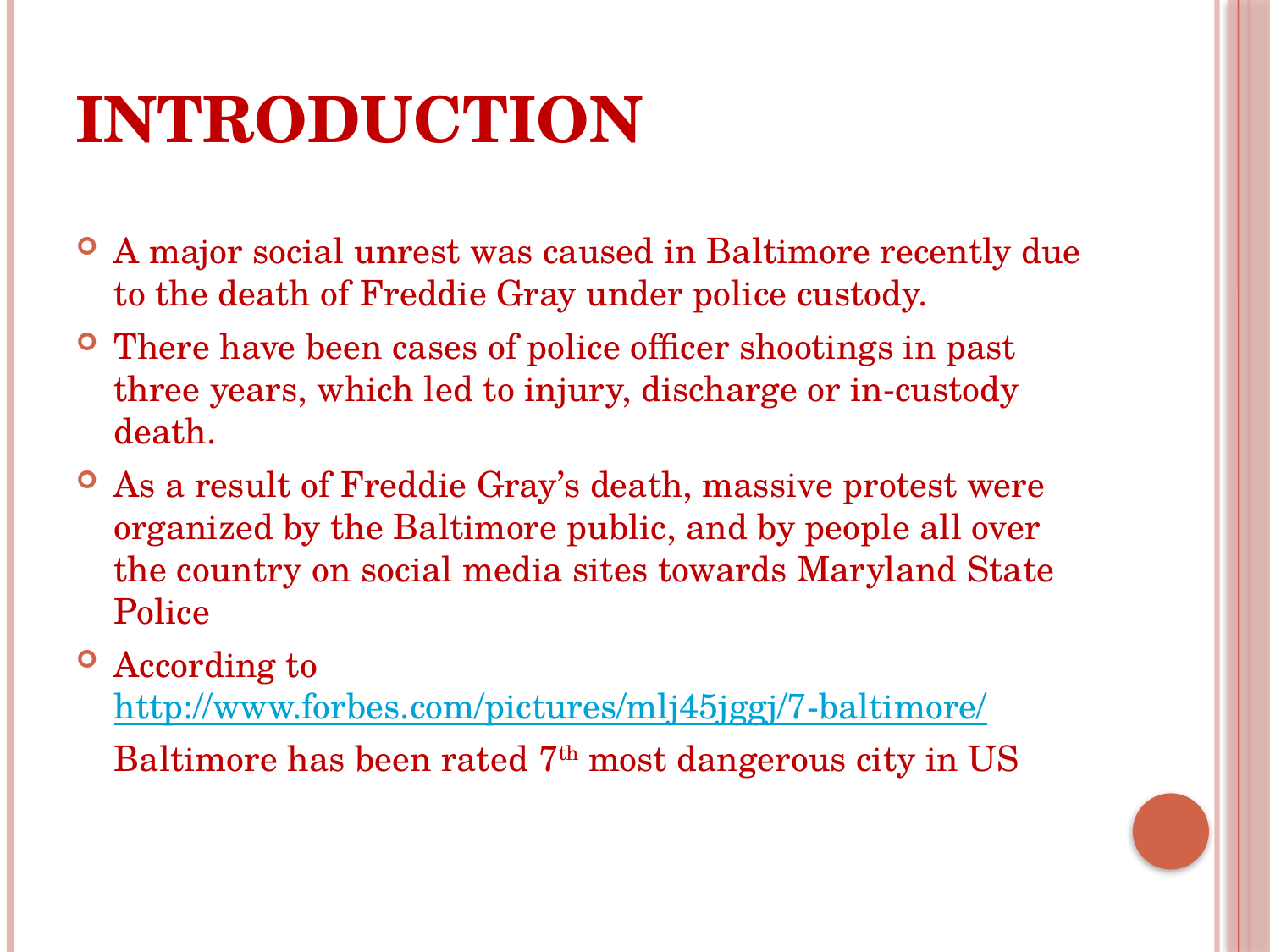

# INTRODUCTION
A major social unrest was caused in Baltimore recently due to the death of Freddie Gray under police custody.
There have been cases of police officer shootings in past three years, which led to injury, discharge or in-custody death.
As a result of Freddie Gray’s death, massive protest were organized by the Baltimore public, and by people all over the country on social media sites towards Maryland State Police
According to http://www.forbes.com/pictures/mlj45jggj/7-baltimore/ Baltimore has been rated 7th most dangerous city in US